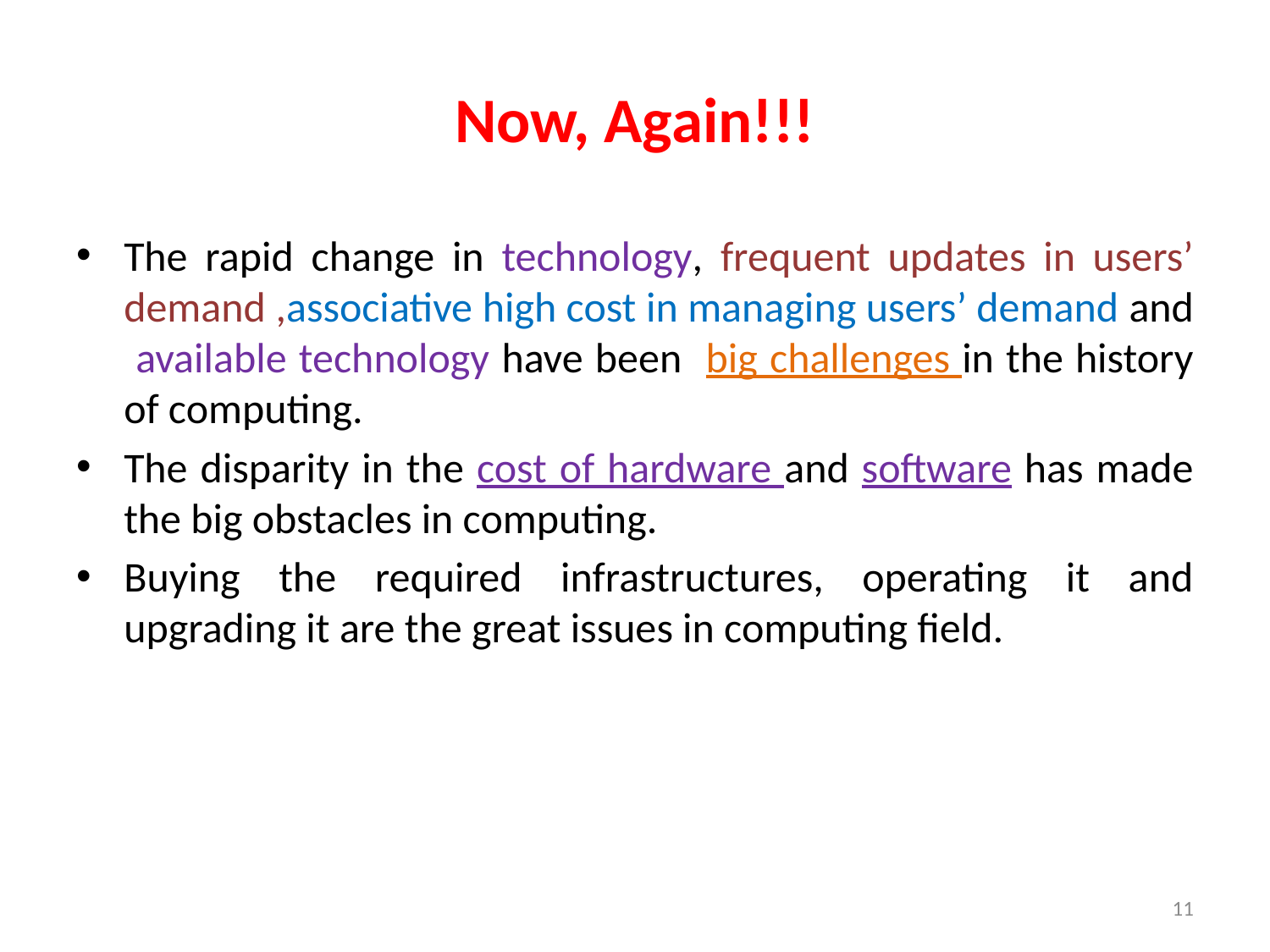

# Now, Again!!!
The rapid change in technology, frequent updates in users’ demand ,associative high cost in managing users’ demand and  available technology have been  big challenges in the history of computing.
The disparity in the cost of hardware and software has made the big obstacles in computing.
Buying the required infrastructures, operating it and upgrading it are the great issues in computing field.

11